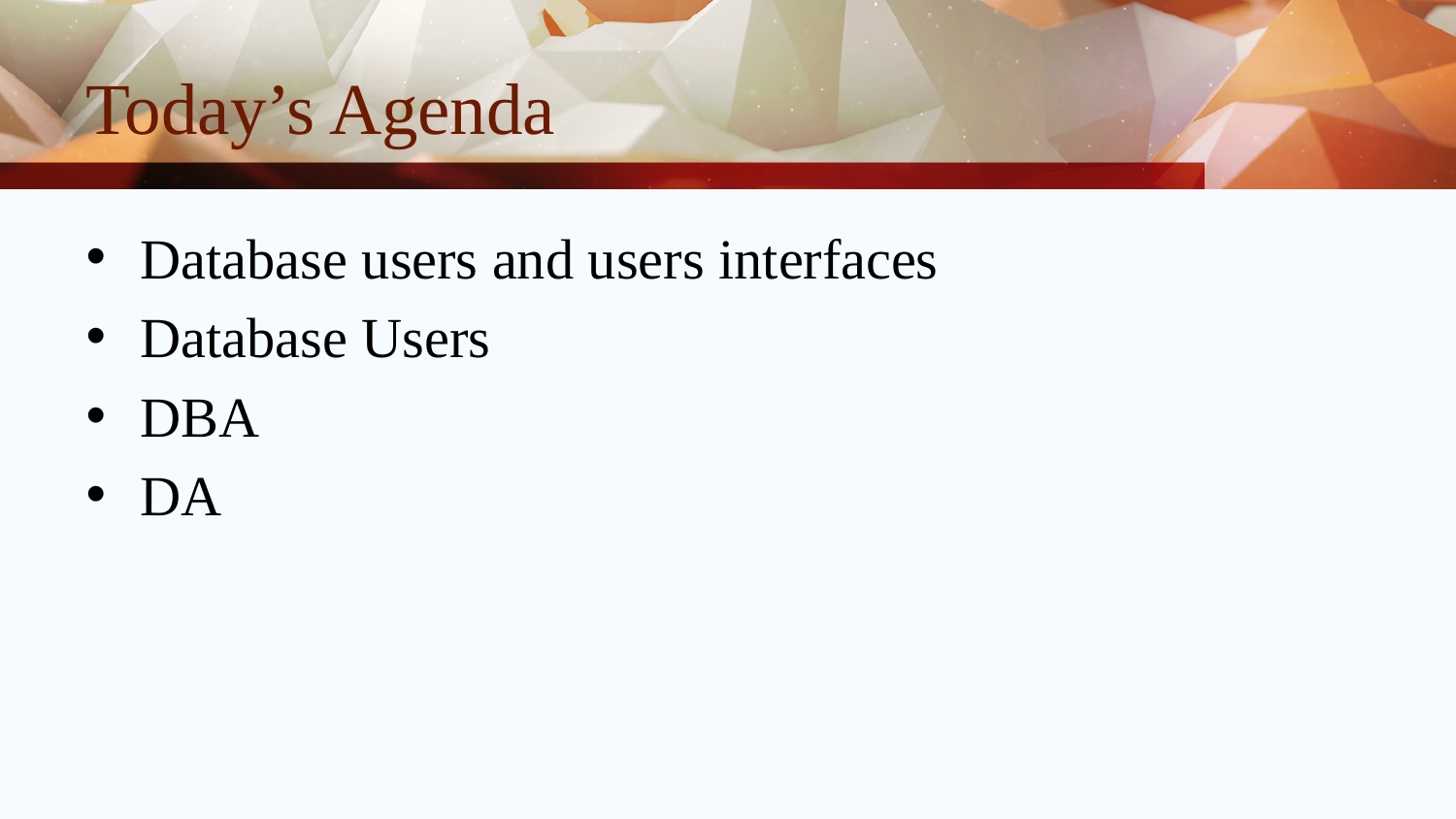

# Today’s Agenda
Database users and users interfaces
Database Users
DBA
DA